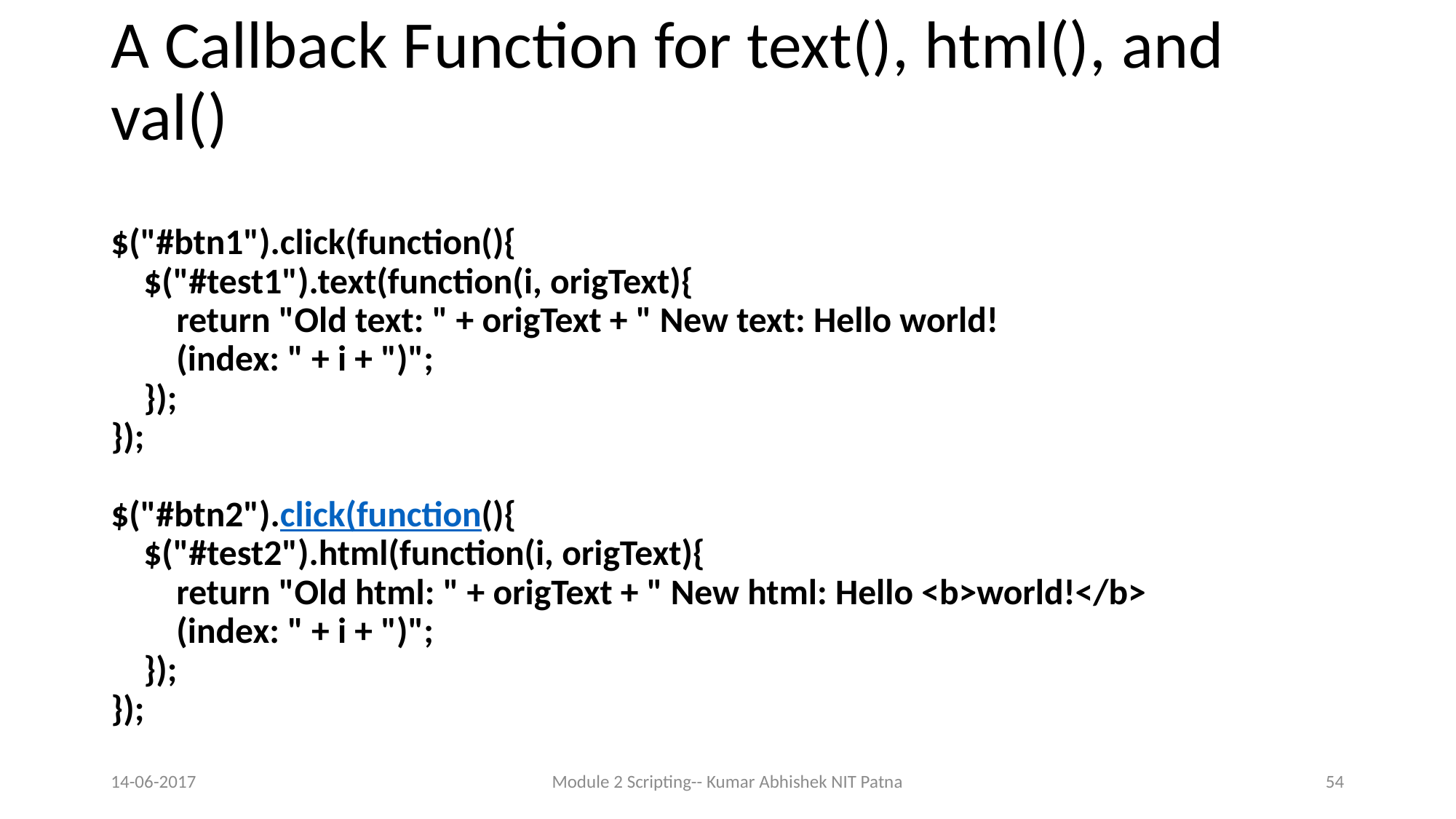

# A Callback Function for text(), html(), and val()
$("#btn1").click(function(){
    $("#test1").text(function(i, origText){
        return "Old text: " + origText + " New text: Hello world!
        (index: " + i + ")";
    });
});
$("#btn2").click(function(){
    $("#test2").html(function(i, origText){
        return "Old html: " + origText + " New html: Hello <b>world!</b>
        (index: " + i + ")";
    });
});
14-06-2017
Module 2 Scripting-- Kumar Abhishek NIT Patna
54